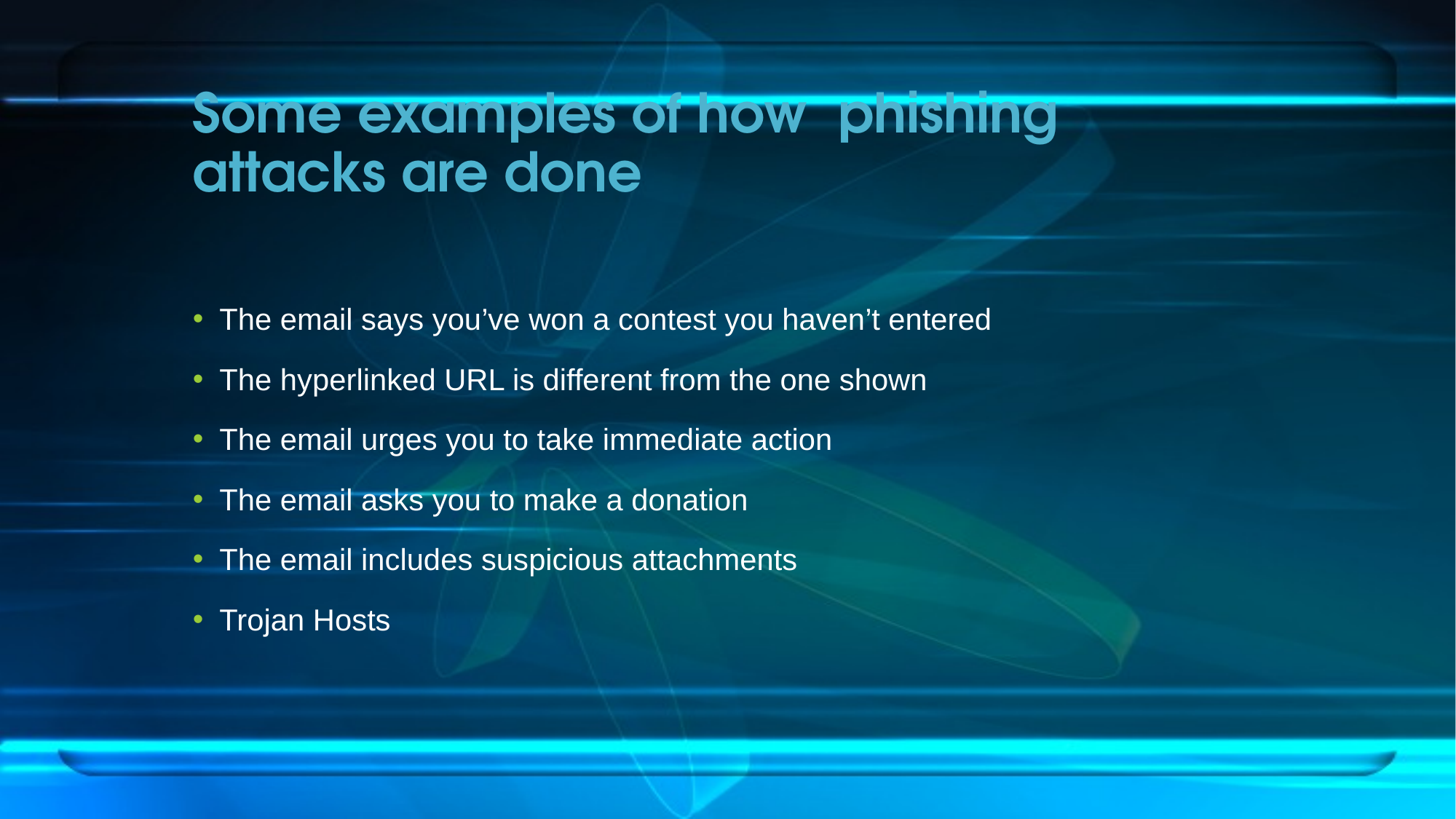

# Some examples of how  phishing attacks are done

The email says you’ve won a contest you haven’t entered
The hyperlinked URL is different from the one shown
The email urges you to take immediate action
The email asks you to make a donation
The email includes suspicious attachments
Trojan Hosts